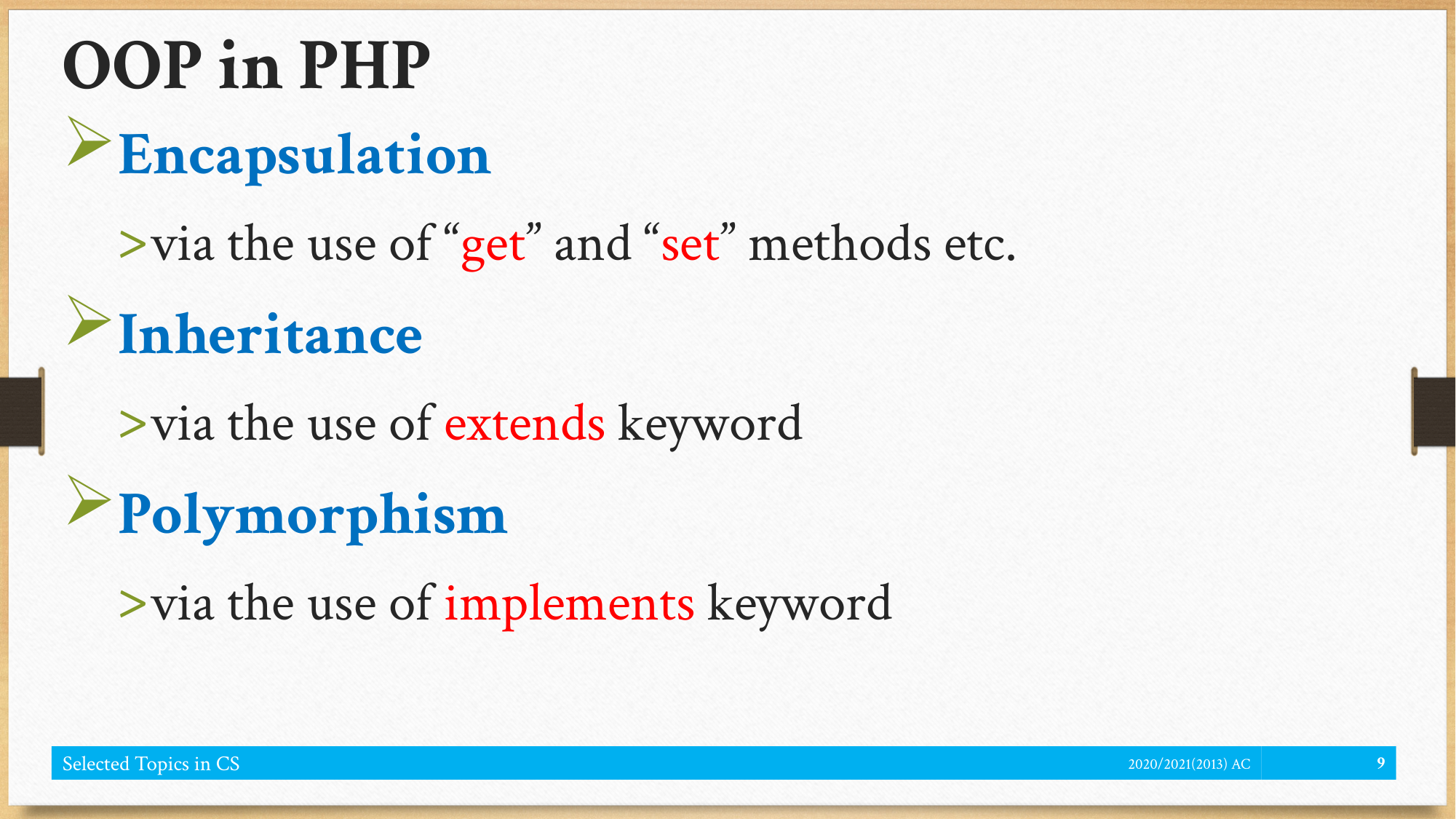

# OOP in PHP
Encapsulation
via the use of “get” and “set” methods etc.
Inheritance
via the use of extends keyword
Polymorphism
via the use of implements keyword
Selected Topics in CS
2020/2021(2013) AC
9